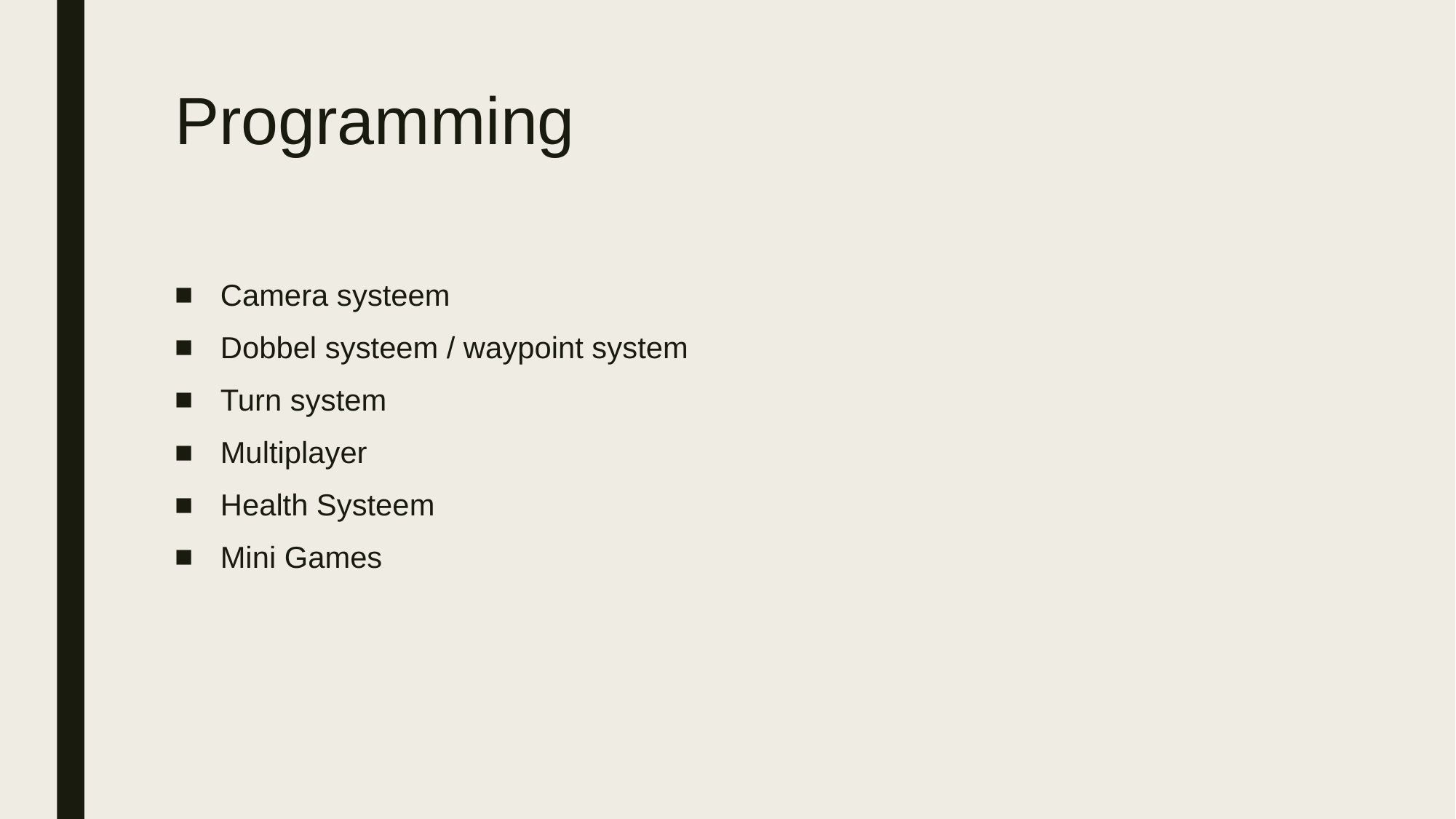

# Programming
Camera systeem
Dobbel systeem / waypoint system
Turn system
Multiplayer
Health Systeem
Mini Games